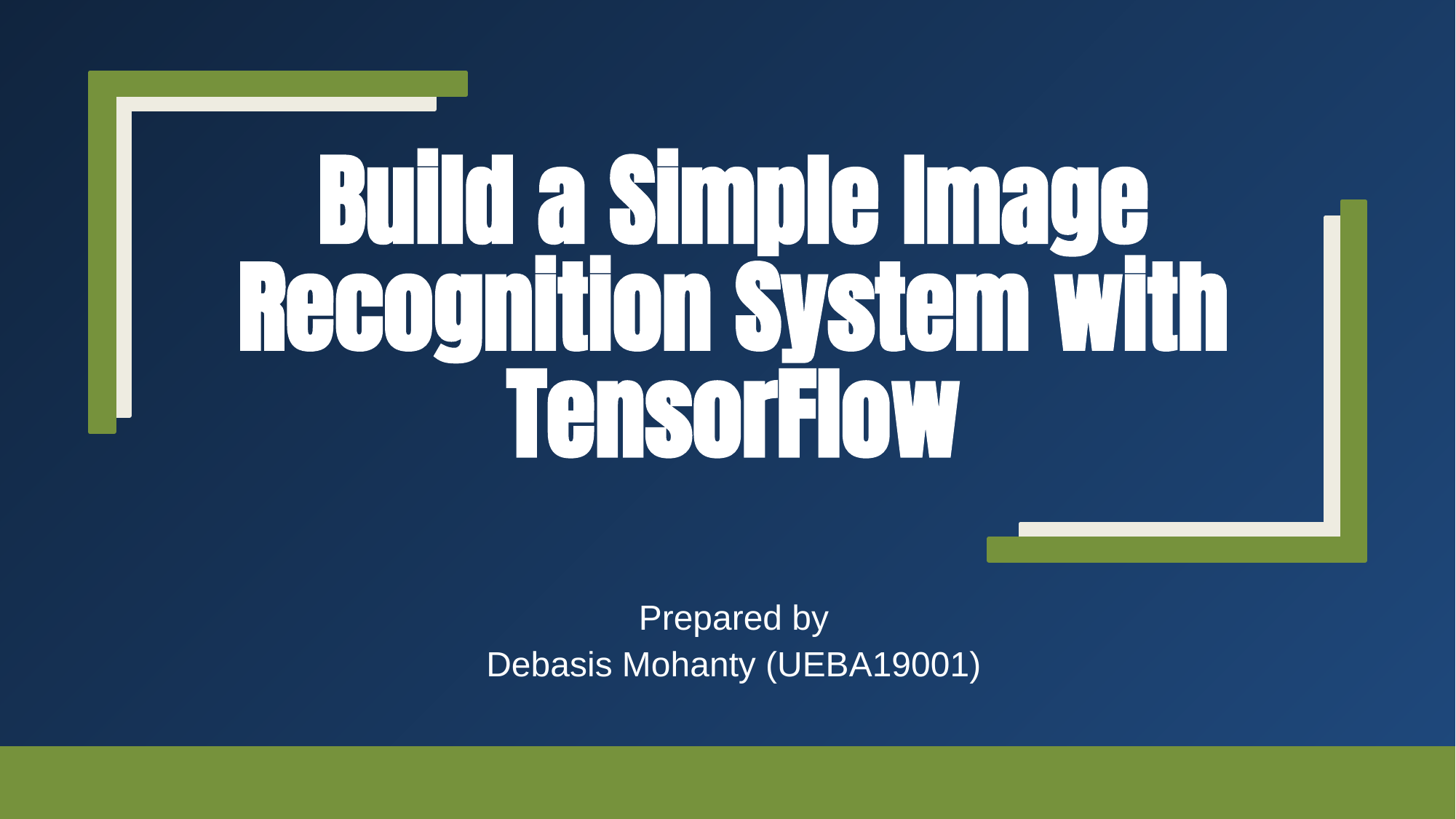

# Build a Simple Image Recognition System with TensorFlow
Prepared by
Debasis Mohanty (UEBA19001)